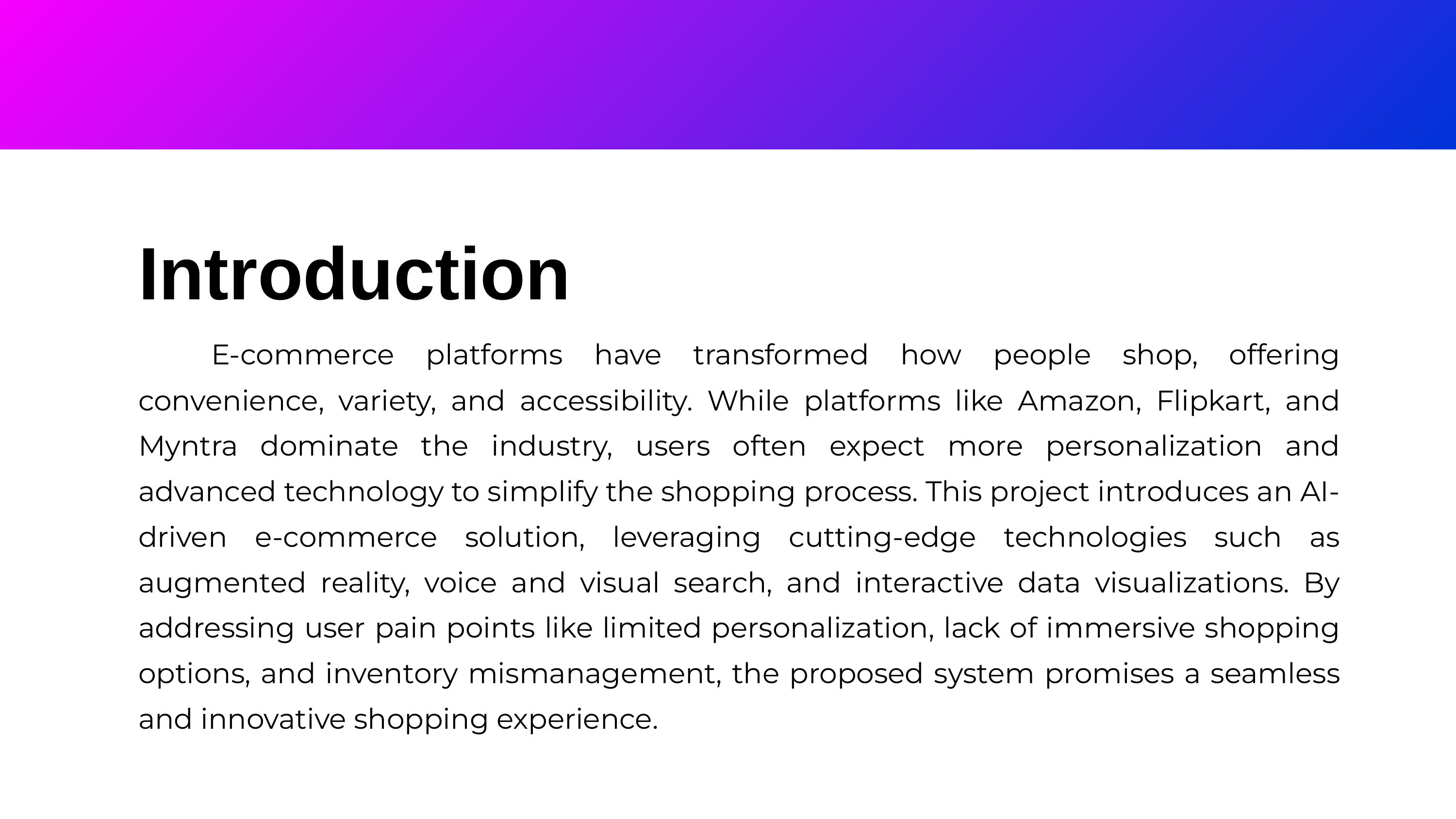

Introduction
	E-commerce platforms have transformed how people shop, offering convenience, variety, and accessibility. While platforms like Amazon, Flipkart, and Myntra dominate the industry, users often expect more personalization and advanced technology to simplify the shopping process. This project introduces an AI-driven e-commerce solution, leveraging cutting-edge technologies such as augmented reality, voice and visual search, and interactive data visualizations. By addressing user pain points like limited personalization, lack of immersive shopping options, and inventory mismanagement, the proposed system promises a seamless and innovative shopping experience.